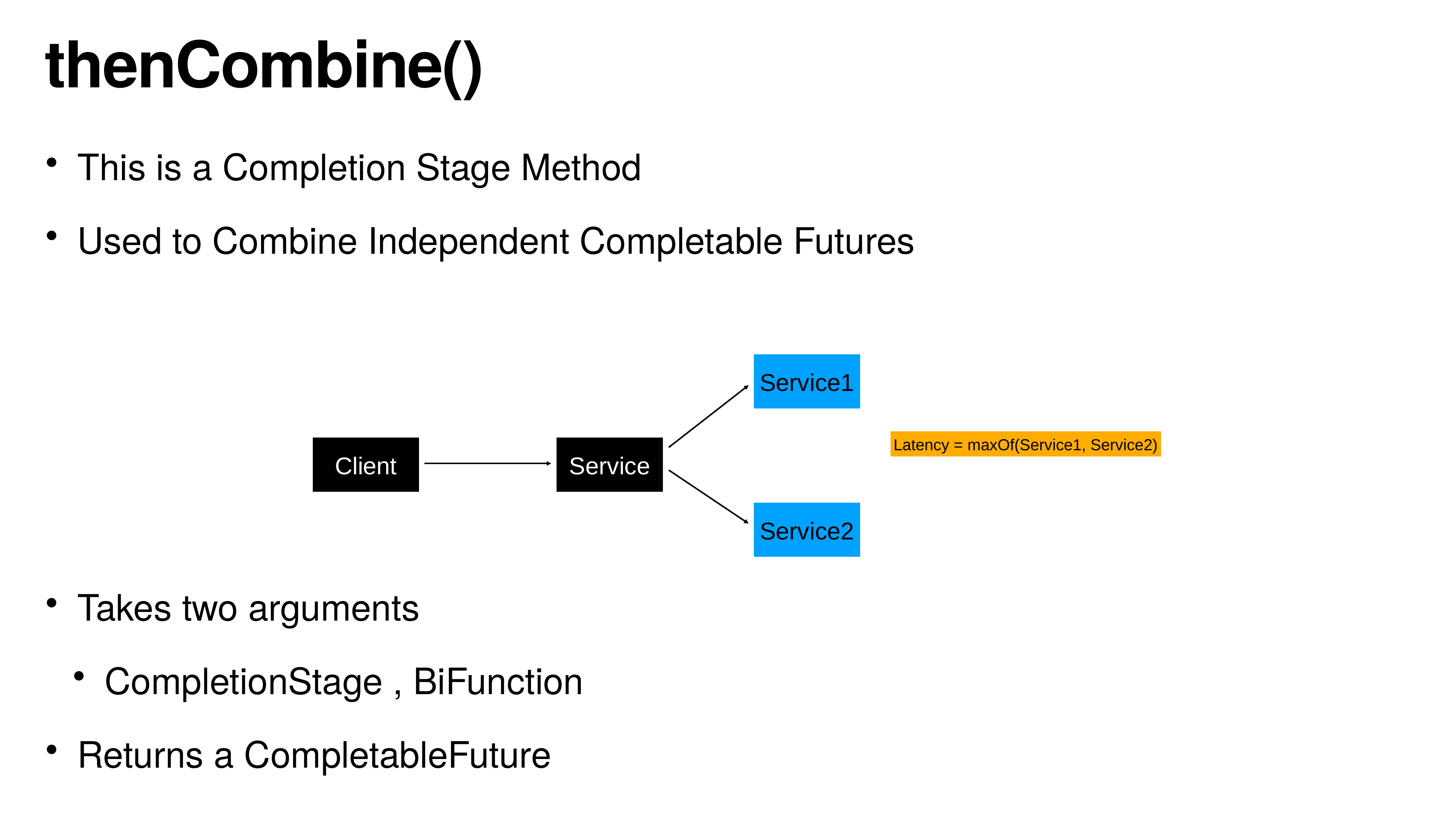

# thenCombine()
This is a Completion Stage Method
Used to Combine Independent Completable Futures

Takes two arguments
CompletionStage , BiFunction
Returns a CompletableFuture
Service1
Service2

Latency = maxOf(Service1, Service2)
Client
Service